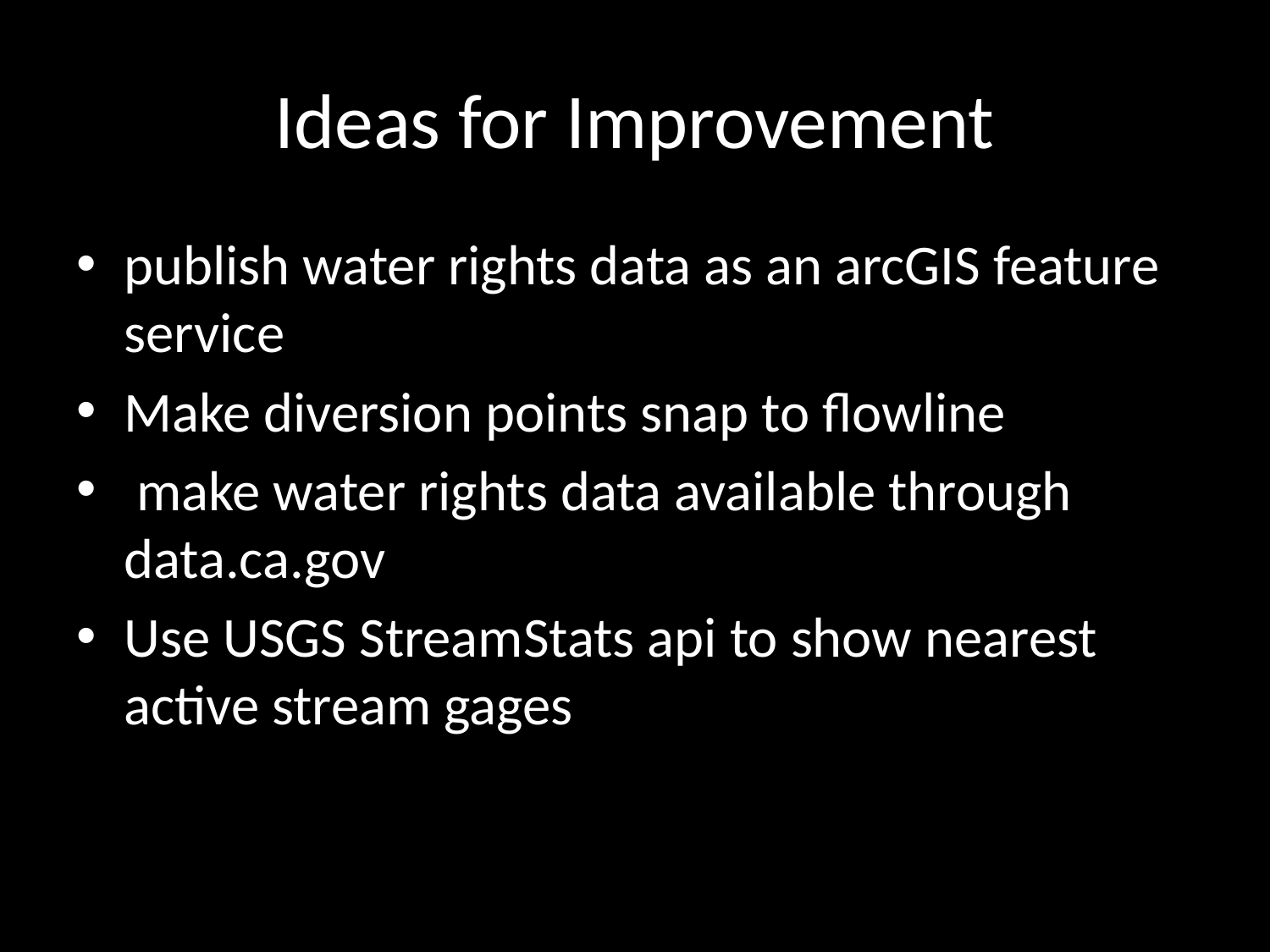

# Ideas for Improvement
publish water rights data as an arcGIS feature service
Make diversion points snap to flowline
 make water rights data available through data.ca.gov
Use USGS StreamStats api to show nearest active stream gages